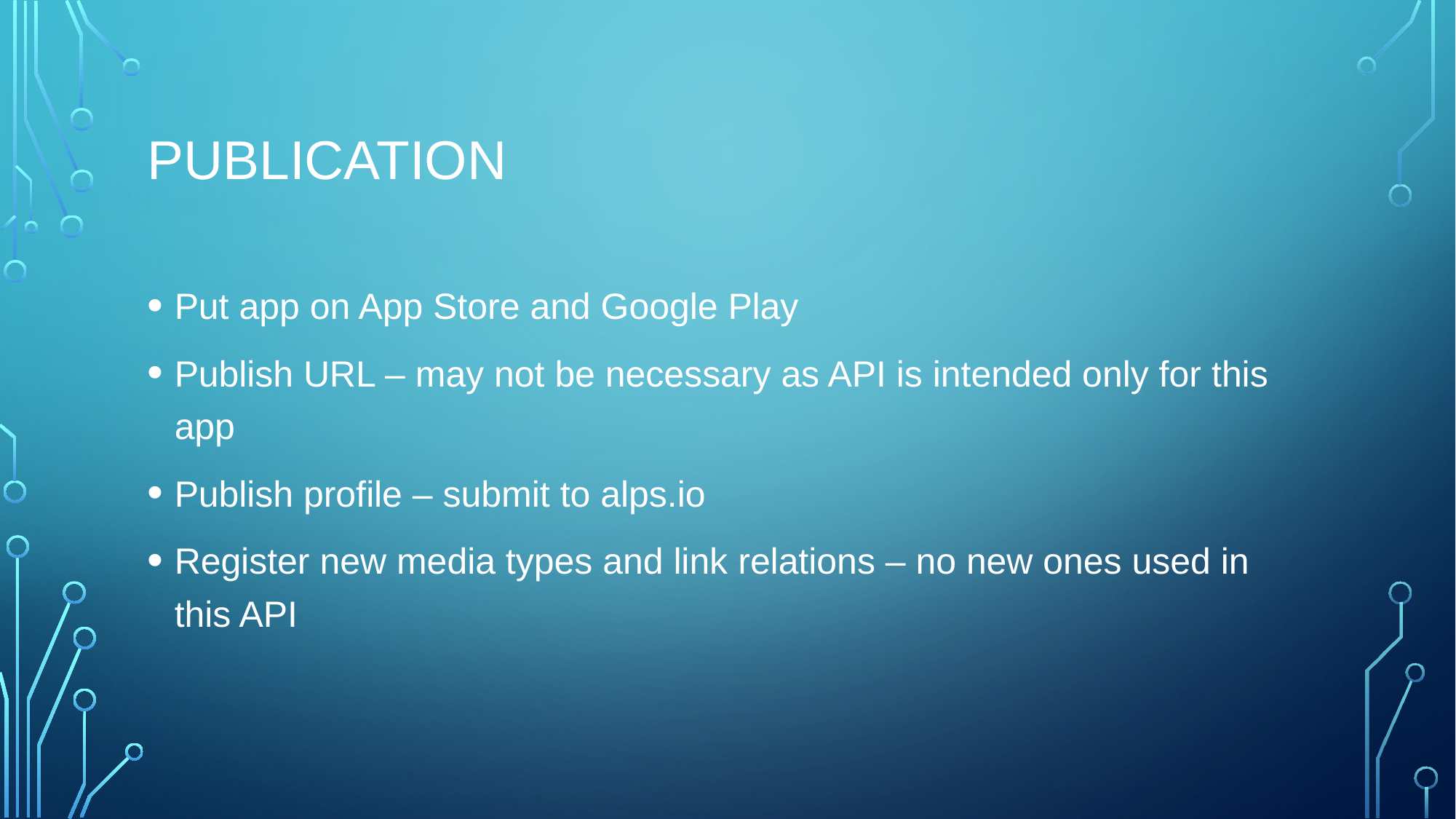

# publication
Put app on App Store and Google Play
Publish URL – may not be necessary as API is intended only for this app
Publish profile – submit to alps.io
Register new media types and link relations – no new ones used in this API